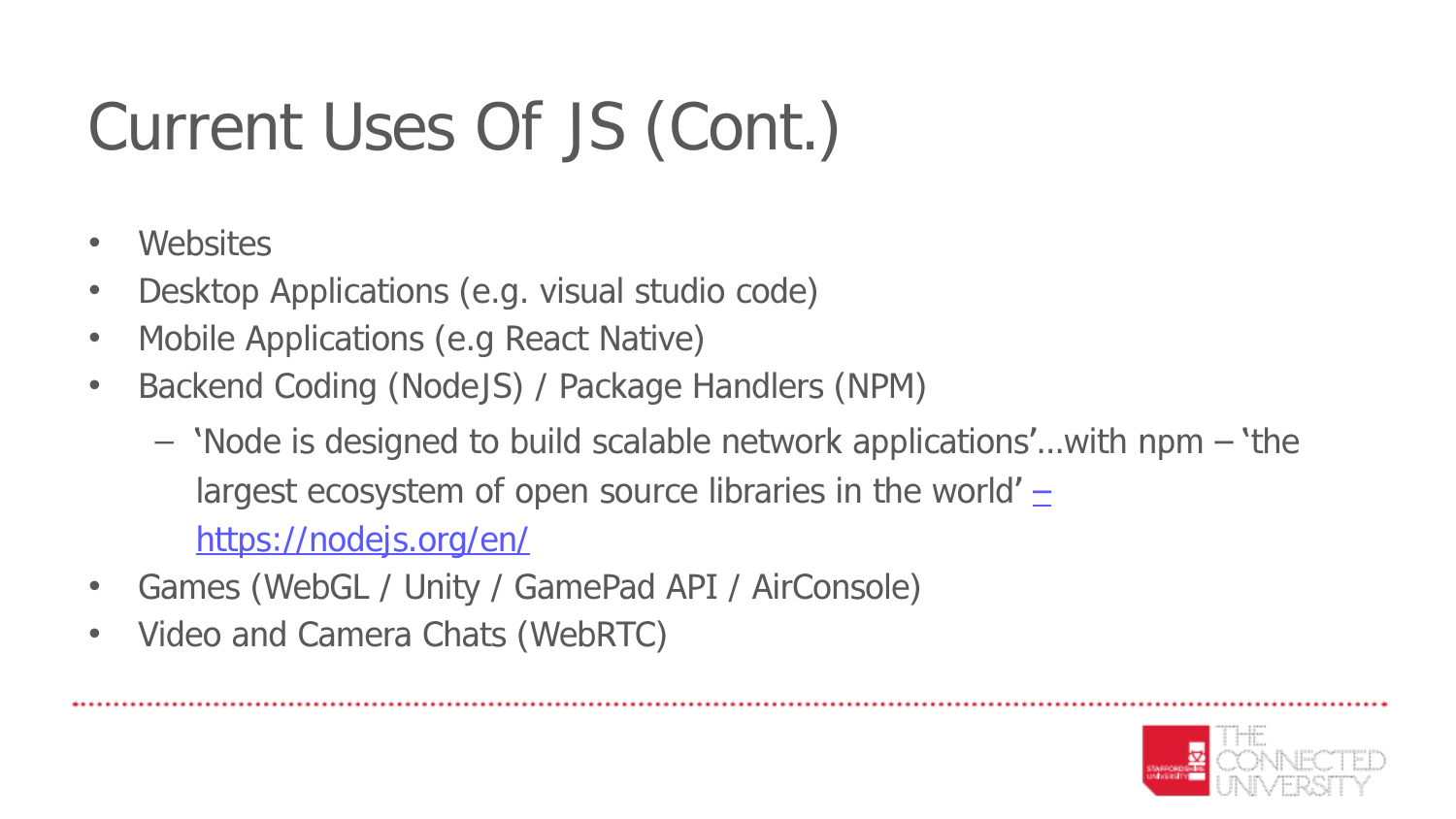

# Current Uses Of JS (Cont.)
Websites
Desktop Applications (e.g. visual studio code)
Mobile Applications (e.g React Native)
Backend Coding (NodeJS) / Package Handlers (NPM)
‘Node is designed to build scalable network applications’…with npm – ‘the largest ecosystem of open source libraries in the world’ – https://nodejs.org/en/
Games (WebGL / Unity / GamePad API / AirConsole)
Video and Camera Chats (WebRTC)